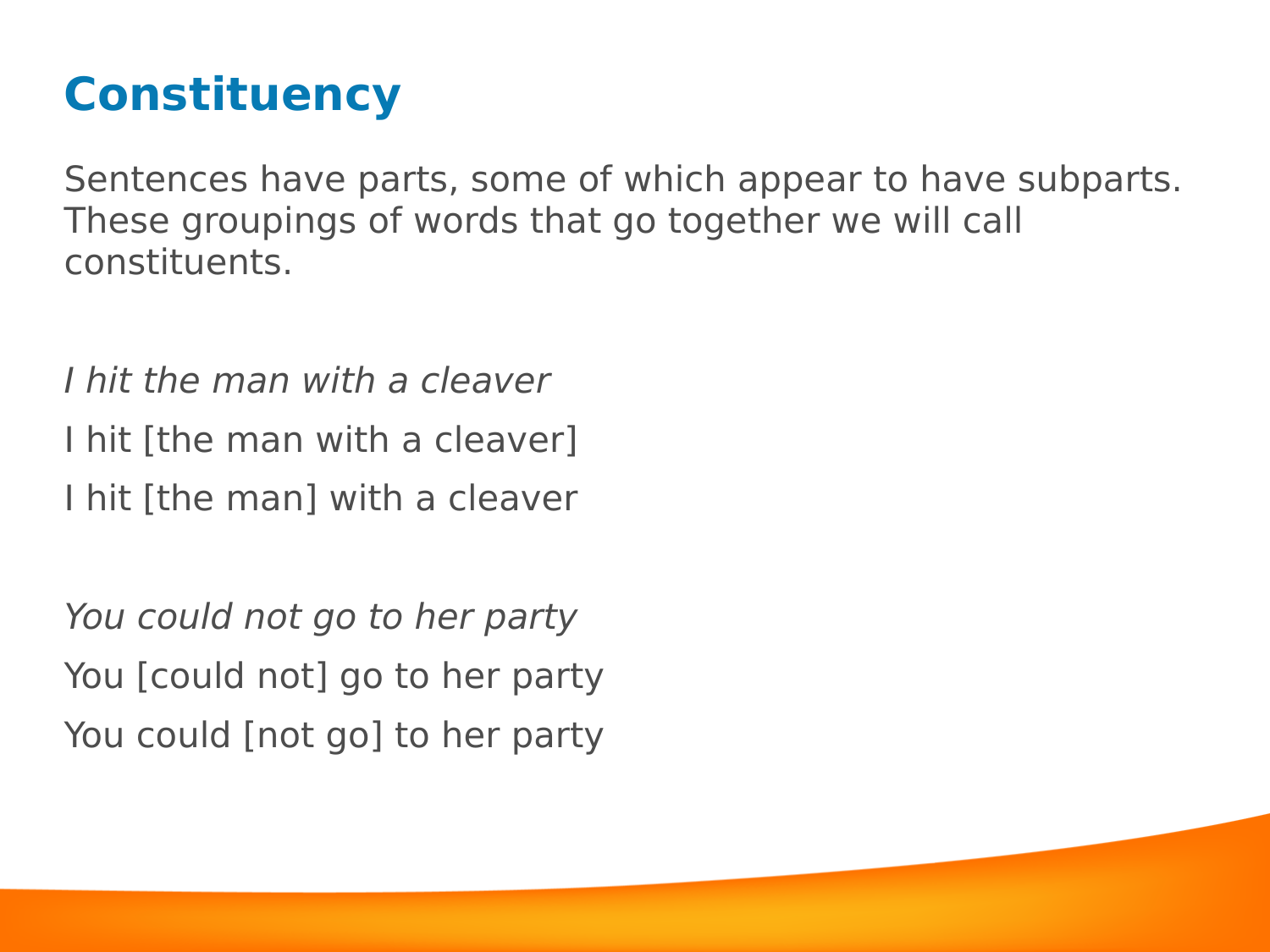

# Constituency
Sentences have parts, some of which appear to have subparts. These groupings of words that go together we will call constituents.

I hit the man with a cleaver
I hit [the man with a cleaver]
I hit [the man] with a cleaver

You could not go to her party
You [could not] go to her party
You could [not go] to her party